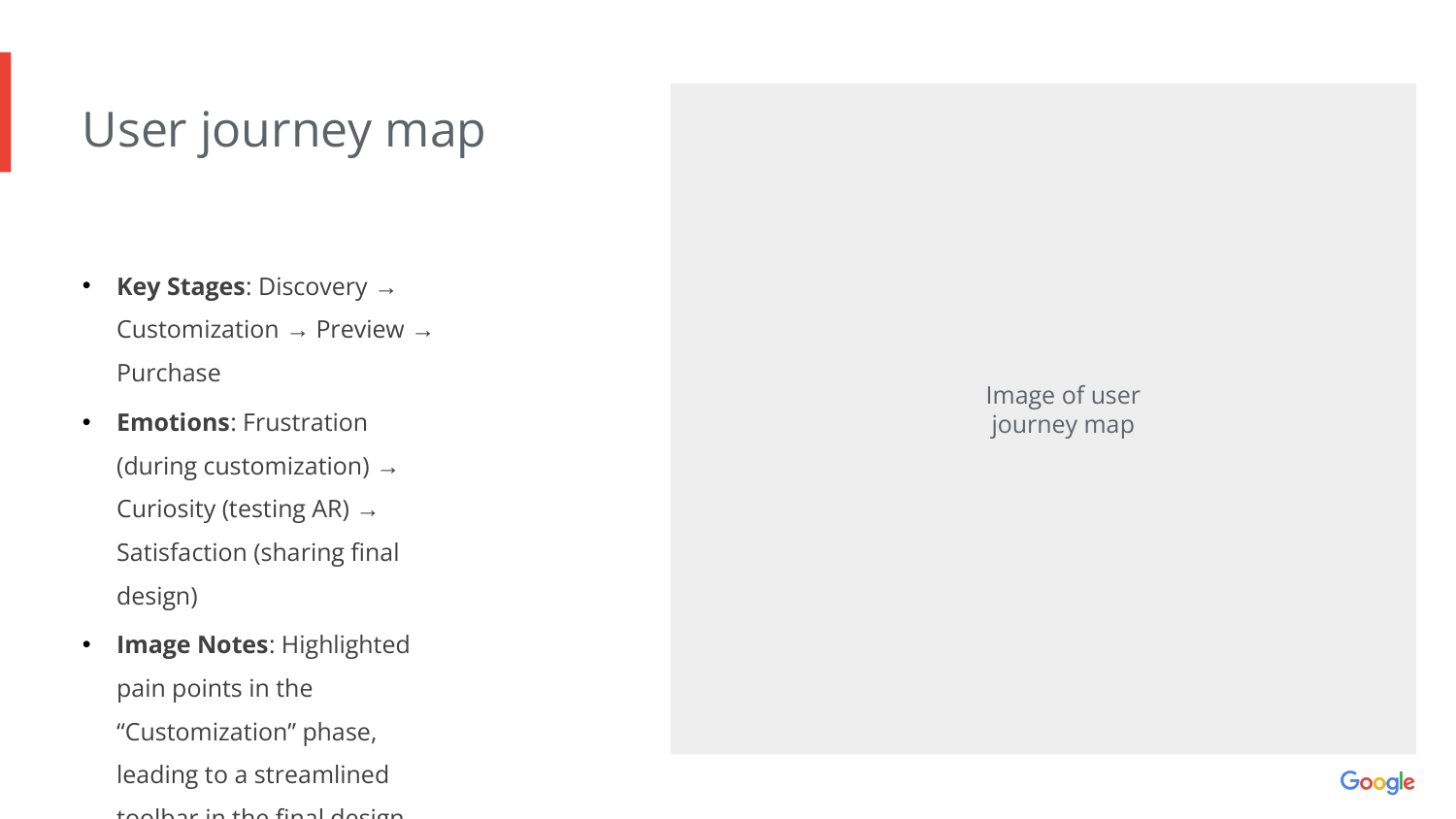

User journey map

Key Stages: Discovery → Customization → Preview → Purchase
Emotions: Frustration (during customization) → Curiosity (testing AR) → Satisfaction (sharing final design)
Image Notes: Highlighted pain points in the “Customization” phase, leading to a streamlined toolbar in the final design.
Image of user journey map